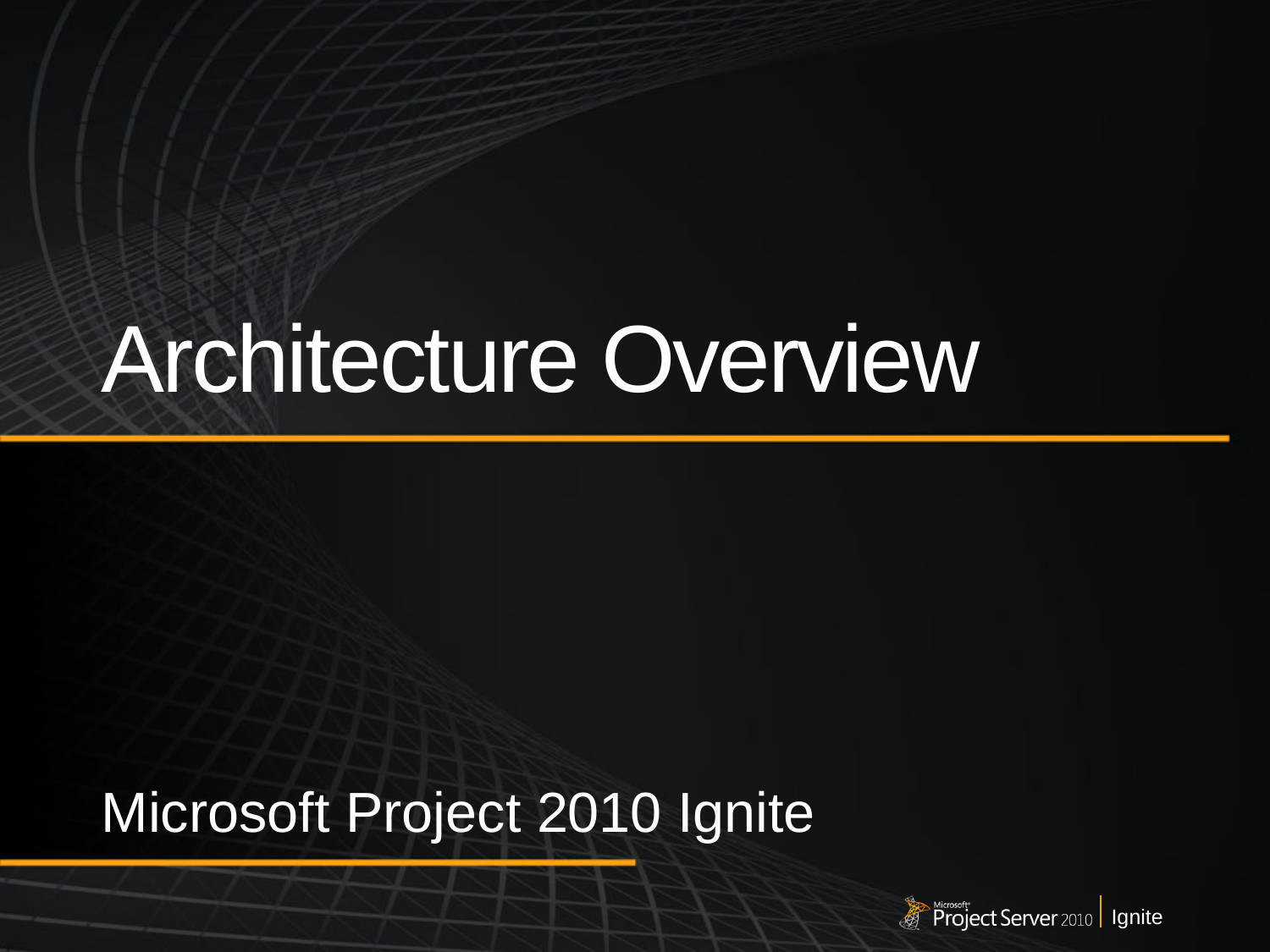

# Architecture Overview
Microsoft Project 2010 Ignite